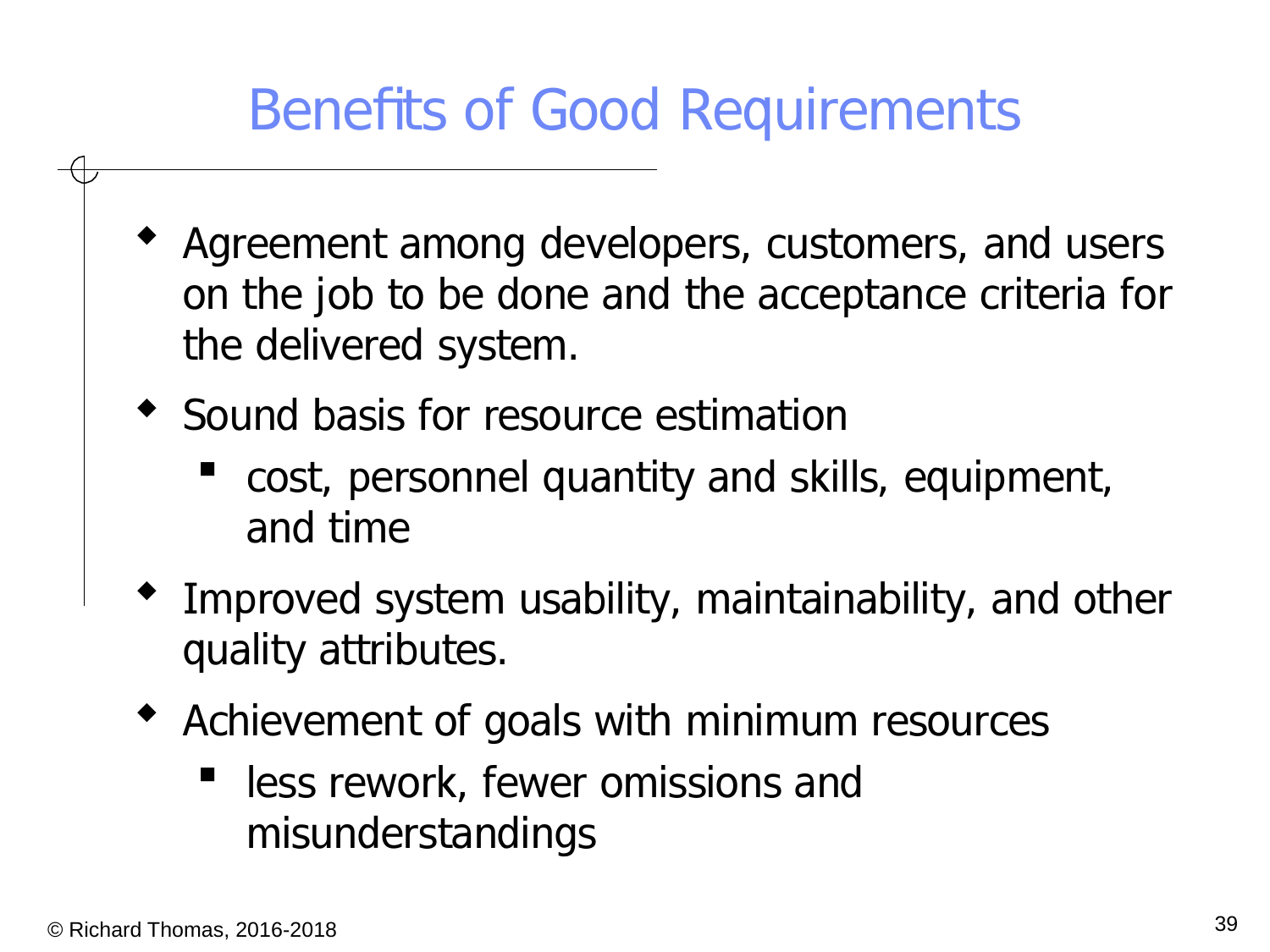

# Benefits of Good Requirements
Agreement among developers, customers, and users on the job to be done and the acceptance criteria for the delivered system.
Sound basis for resource estimation
cost, personnel quantity and skills, equipment, and time
Improved system usability, maintainability, and other quality attributes.
Achievement of goals with minimum resources
less rework, fewer omissions and misunderstandings
39